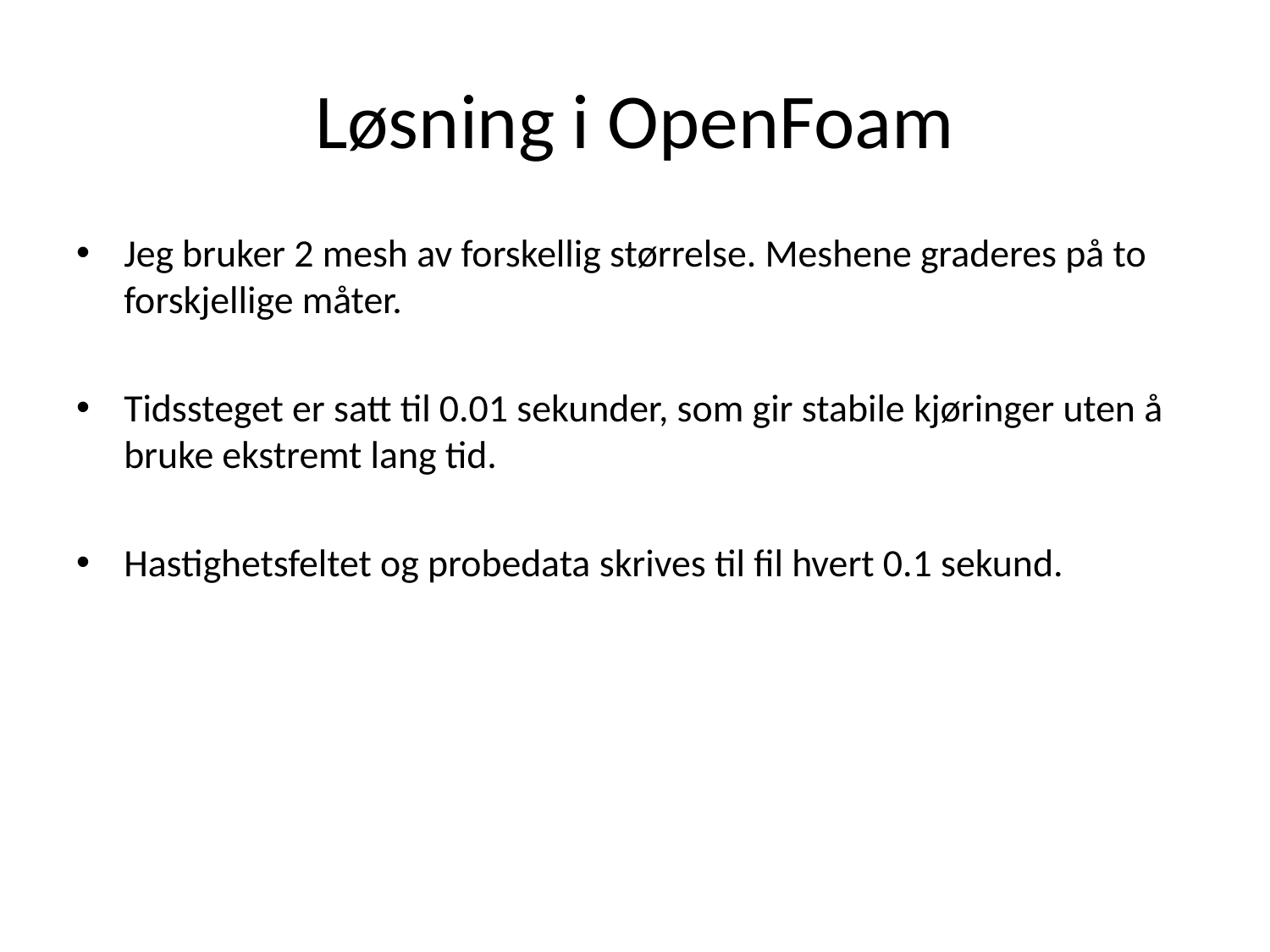

# Løsning i OpenFoam
Jeg bruker 2 mesh av forskellig størrelse. Meshene graderes på to forskjellige måter.

Tidssteget er satt til 0.01 sekunder, som gir stabile kjøringer uten å bruke ekstremt lang tid.

Hastighetsfeltet og probedata skrives til fil hvert 0.1 sekund.